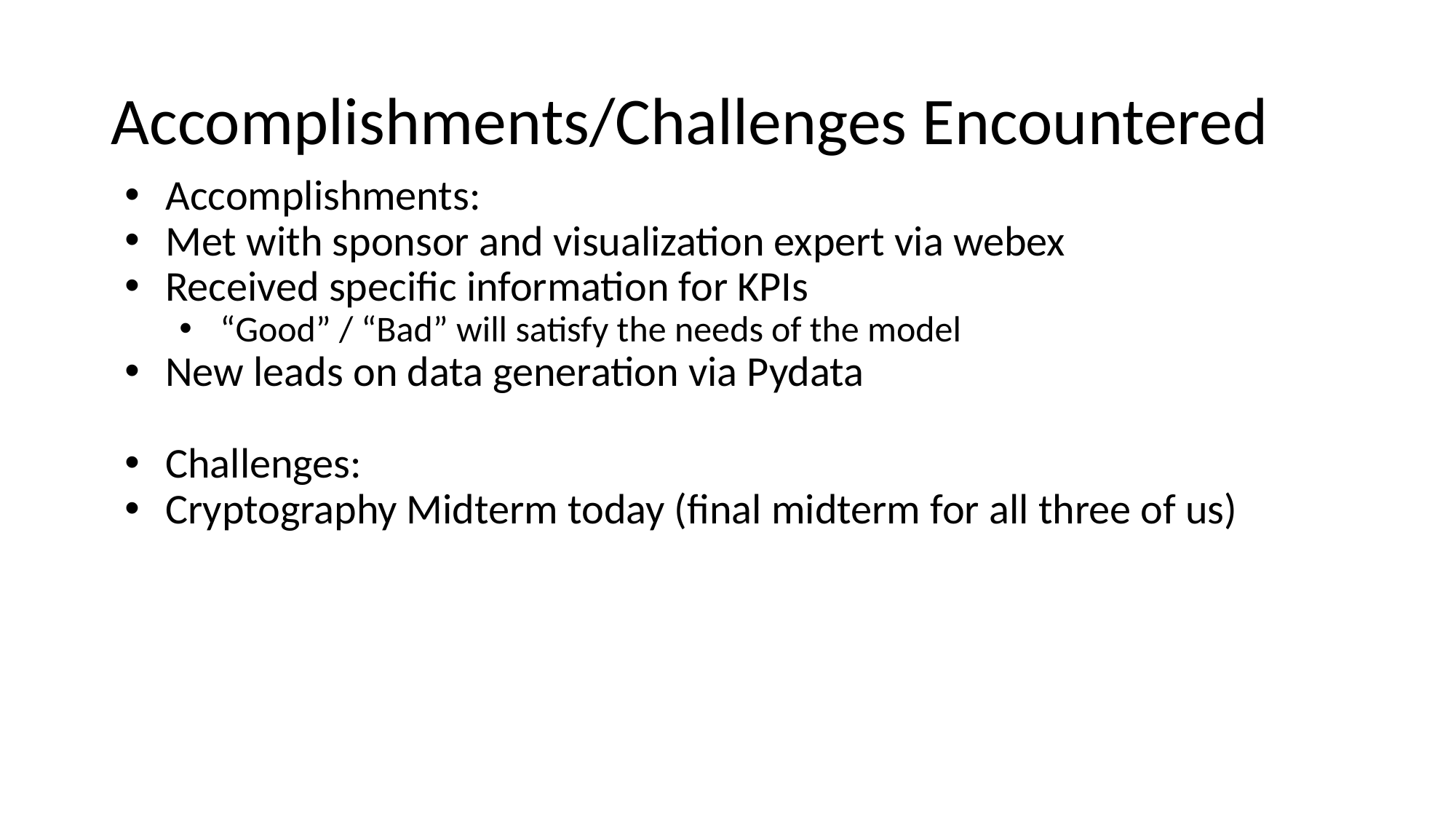

# Accomplishments/Challenges Encountered
Accomplishments:
Met with sponsor and visualization expert via webex
Received specific information for KPIs
“Good” / “Bad” will satisfy the needs of the model
New leads on data generation via Pydata

Challenges:
Cryptography Midterm today (final midterm for all three of us)